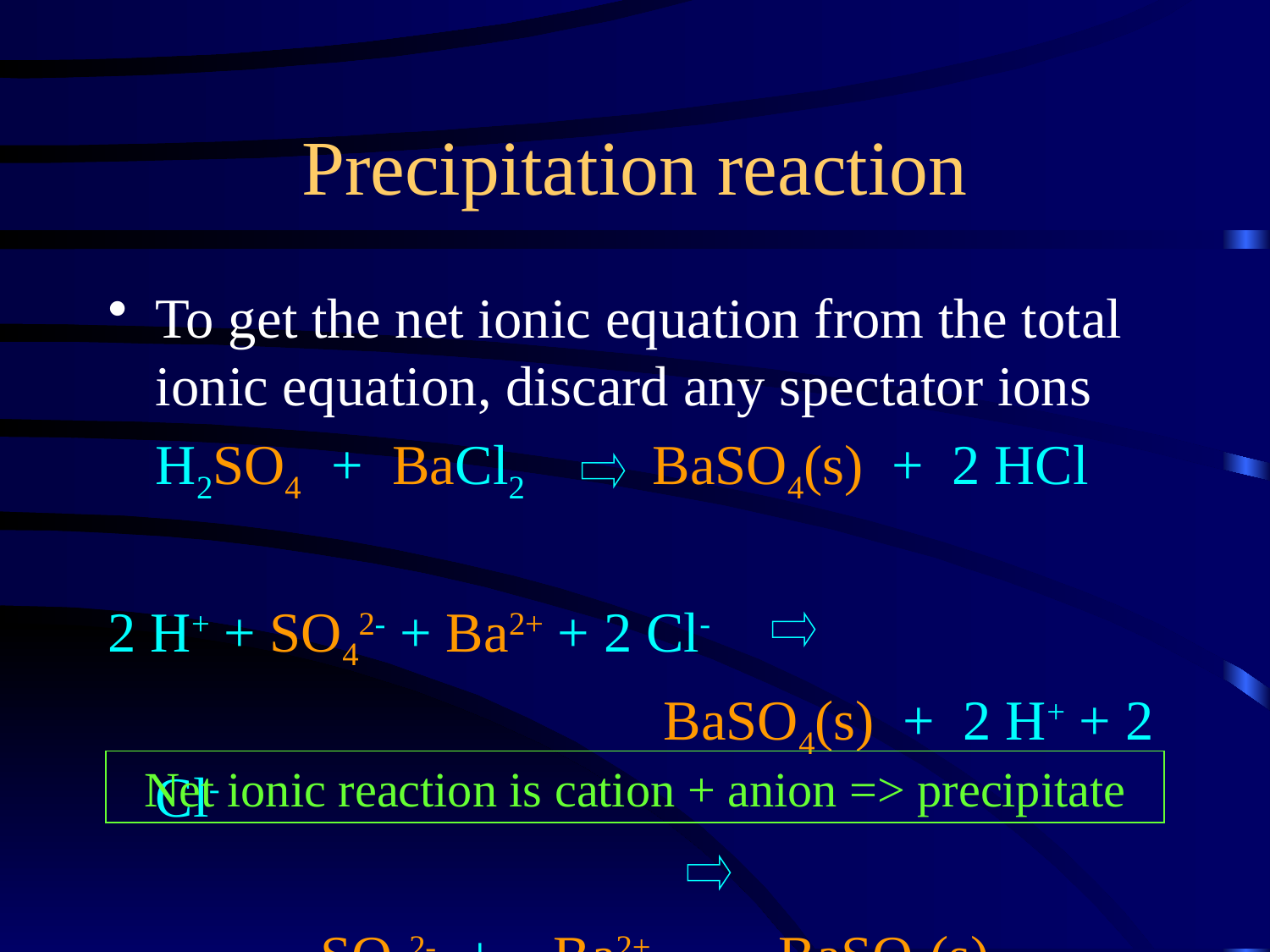

Precipitation reaction
To get the net ionic equation from the total ionic equation, discard any spectator ions
H2SO4   +  BaCl2         BaSO4(s)  +  2 HCl

2 H+ + SO42- + Ba2+ + 2 Cl-
					BaSO4(s)  +  2 H+ + 2 Cl-

               SO42-  +    Ba2+         BaSO4(s)

Net ionic reaction is cation + anion => precipitate